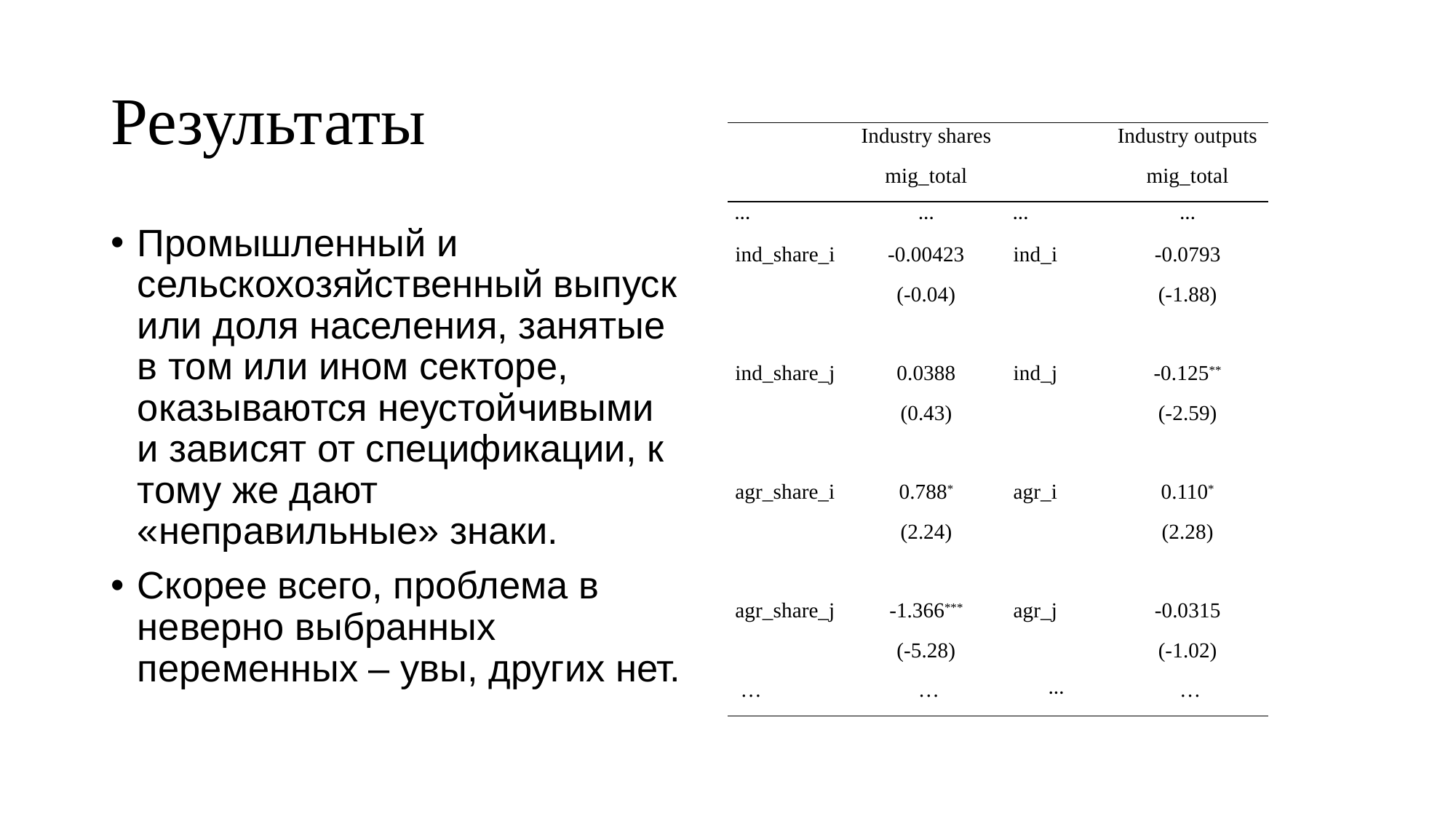

# Результаты
|  | Industry shares |  | Industry outputs |
| --- | --- | --- | --- |
|  | mig\_total |  | mig\_total |
| … | … | … | … |
| ind\_share\_i | -0.00423 | ind\_i | -0.0793 |
|  | (-0.04) |  | (-1.88) |
|  |  |  |  |
| ind\_share\_j | 0.0388 | ind\_j | -0.125\*\* |
|  | (0.43) |  | (-2.59) |
|  |  |  |  |
| agr\_share\_i | 0.788\* | agr\_i | 0.110\* |
|  | (2.24) |  | (2.28) |
|  |  |  |  |
| agr\_share\_j | -1.366\*\*\* | agr\_j | -0.0315 |
|  | (-5.28) |  | (-1.02) |
| … | … | … | … |
Промышленный и сельскохозяйственный выпуск или доля населения, занятые в том или ином секторе, оказываются неустойчивыми и зависят от спецификации, к тому же дают «неправильные» знаки.
Скорее всего, проблема в неверно выбранных переменных – увы, других нет.